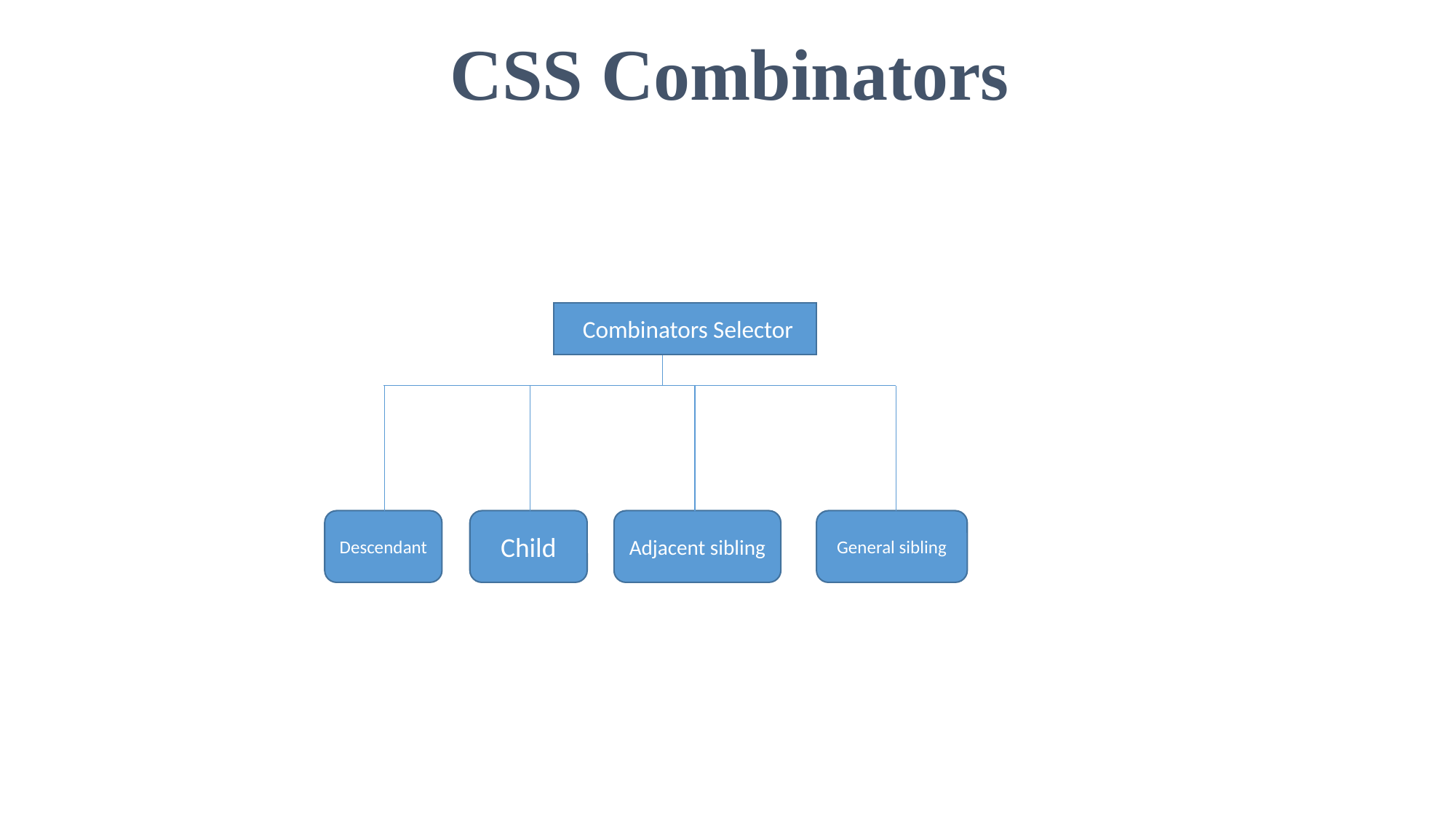

# CSS Combinators

 Combinators Selector
Descendant
Child
Adjacent sibling
General sibling